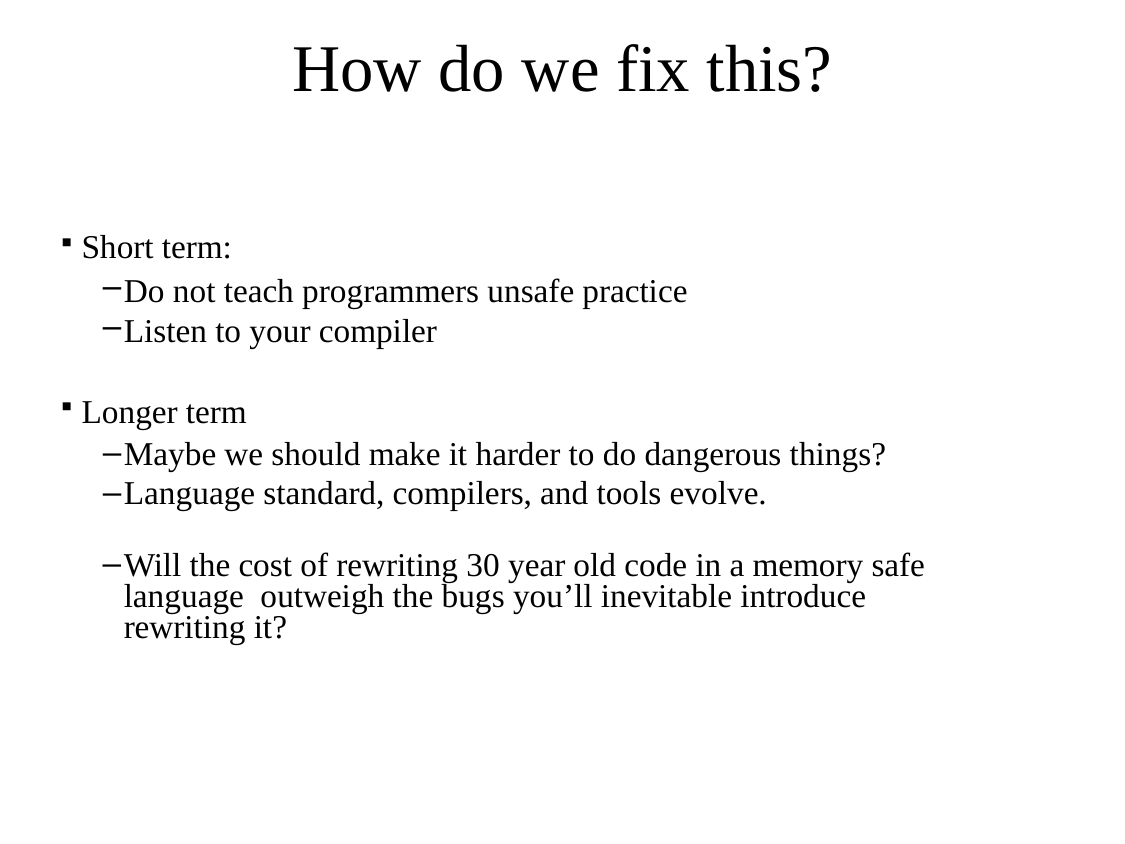

How do we fix this?
Short term:
Do not teach programmers unsafe practice
Listen to your compiler

Longer term
Maybe we should make it harder to do dangerous things?
Language standard, compilers, and tools evolve.

Will the cost of rewriting 30 year old code in a memory safe language  outweigh the bugs you’ll inevitable introduce rewriting it?